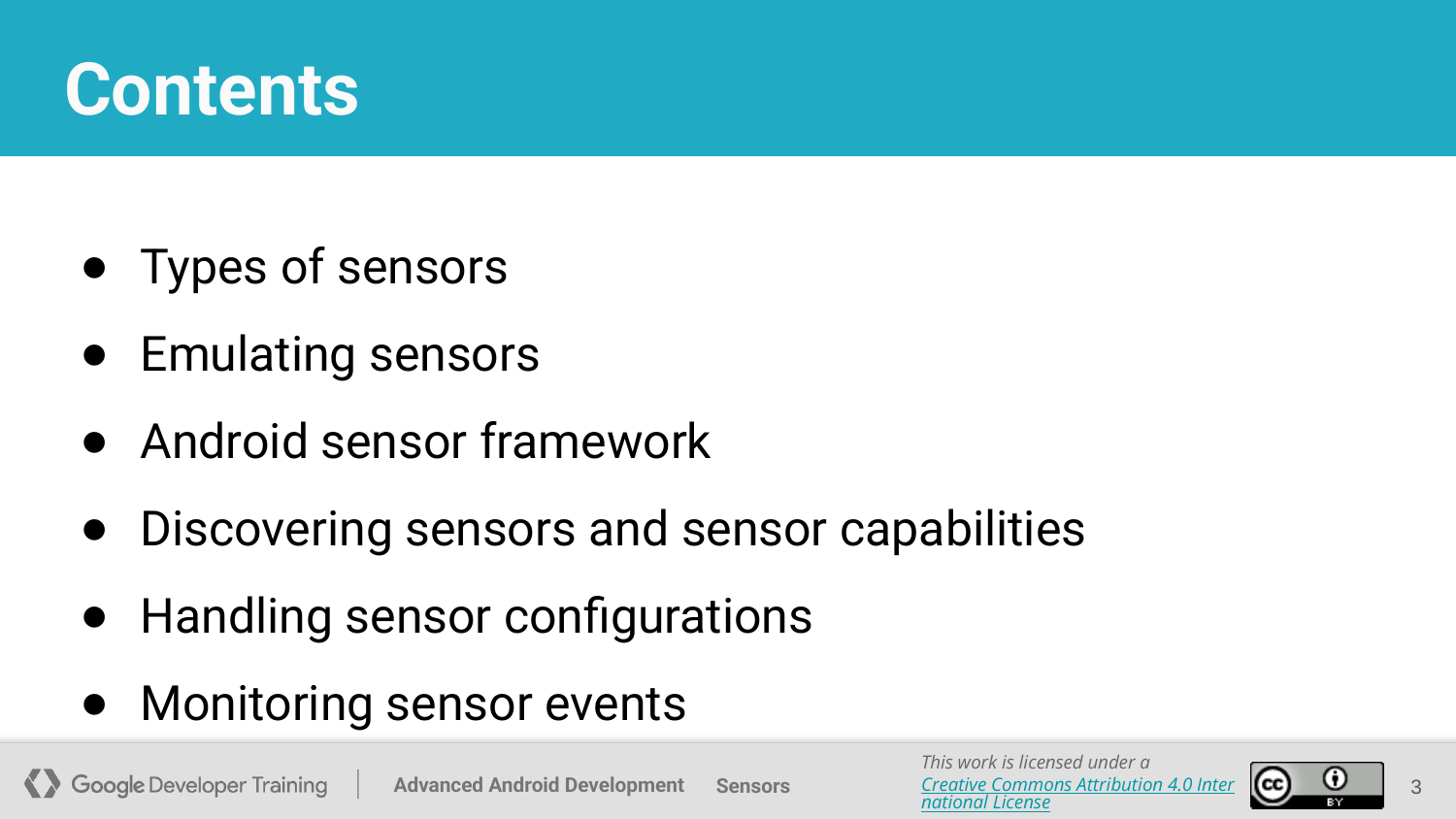

# Contents

Types of sensors
Emulating sensors
Android sensor framework
Discovering sensors and sensor capabilities
Handling sensor configurations
Monitoring sensor events

3